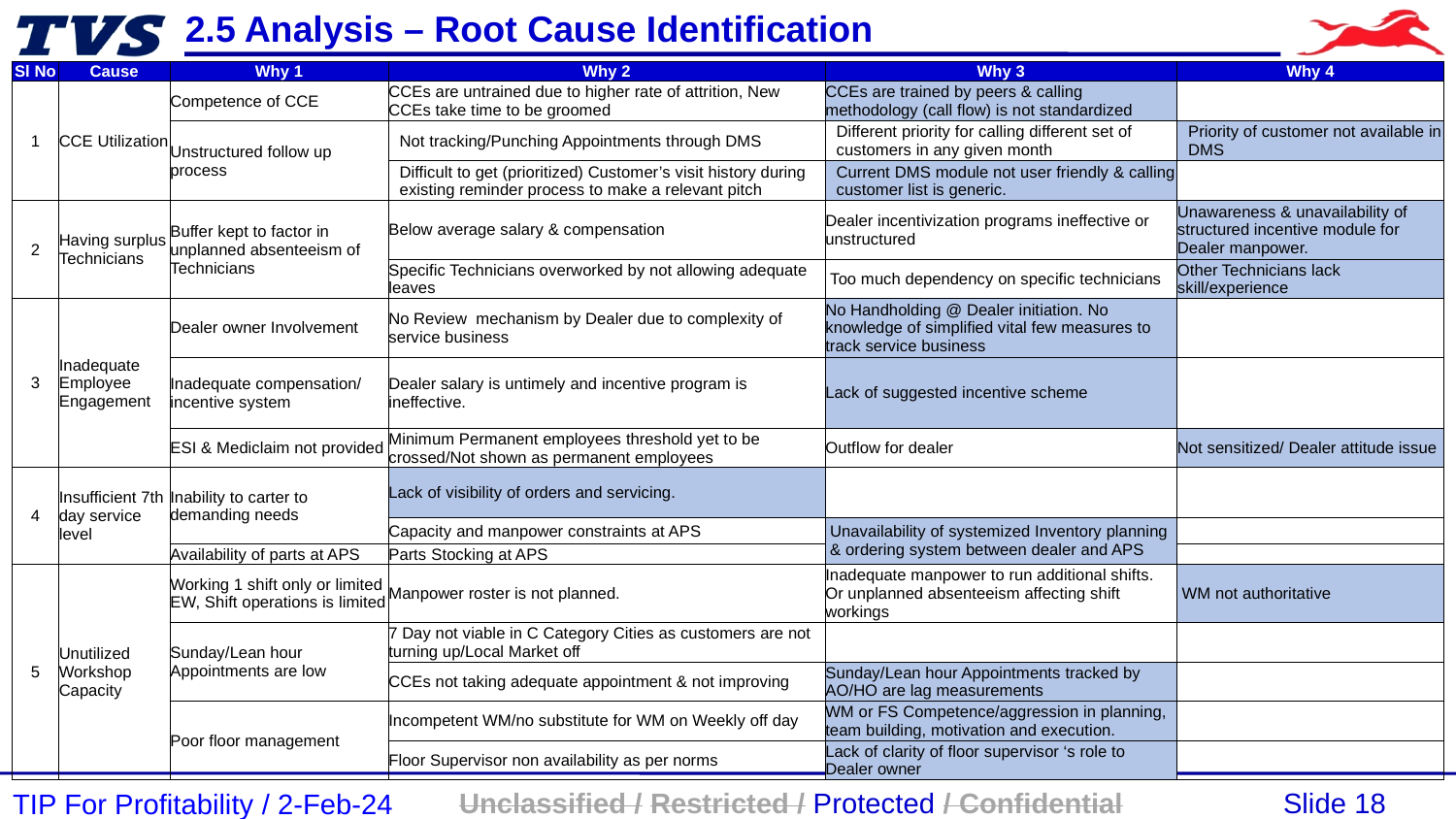

2.5 Analysis – Root Cause Identification
| Sl No | Cause | Why 1 | Why 2 | Why 3 | Why 4 |
| --- | --- | --- | --- | --- | --- |
| 1 | CCE Utilization | Competence of CCE | CCEs are untrained due to higher rate of attrition, New CCEs take time to be groomed | CCEs are trained by peers & calling methodology (call flow) is not standardized |  |
|  |  | Unstructured follow up process | Not tracking/Punching Appointments through DMS | Different priority for calling different set of customers in any given month | Priority of customer not available in DMS |
|  |  |  | Difficult to get (prioritized) Customer’s visit history during existing reminder process to make a relevant pitch | Current DMS module not user friendly & calling customer list is generic. |  |
| 2 | Having surplus Technicians | Buffer kept to factor in unplanned absenteeism of Technicians | Below average salary & compensation | Dealer incentivization programs ineffective or unstructured | Unawareness & unavailability of structured incentive module for Dealer manpower. |
|  |  |  | Specific Technicians overworked by not allowing adequate leaves | Too much dependency on specific technicians | Other Technicians lack skill/experience |
| 3 | Inadequate Employee Engagement | Dealer owner Involvement | No Review mechanism by Dealer due to complexity of service business | No Handholding @ Dealer initiation. No knowledge of simplified vital few measures to track service business |  |
|  |  | Inadequate compensation/ incentive system | Dealer salary is untimely and incentive program is ineffective. | Lack of suggested incentive scheme |  |
|  |  | ESI & Mediclaim not provided | Minimum Permanent employees threshold yet to be crossed/Not shown as permanent employees | Outflow for dealer | Not sensitized/ Dealer attitude issue |
| 4 | Insufficient 7th day service level | Inability to carter to demanding needs | Lack of visibility of orders and servicing. |  |  |
|  |  |  | Capacity and manpower constraints at APS | Unavailability of systemized Inventory planning  & ordering system between dealer and APS |  |
|  |  | Availability of parts at APS | Parts Stocking at APS |  |  |
| 5 | Unutilized Workshop Capacity | Working 1 shift only or limited EW, Shift operations is limited​ | Manpower roster is not planned. ​ | Inadequate manpower to run additional shifts. Or unplanned absenteeism affecting shift workings | WM not authoritative |
|  |  | Sunday/Lean hour Appointments are low​ | 7 Day not viable in C Category Cities as customers are not turning up/Local Market off​ | ​ |  |
|  |  |  | CCEs not taking adequate appointment & not improving​ | Sunday/Lean hour Appointments tracked by AO/HO are lag measurements ​ |  |
|  |  | Poor floor management | Incompetent WM/no substitute for WM on Weekly off day | WM or FS Competence/aggression in planning, team building, motivation and execution.​ |  |
|  |  |  | Floor Supervisor non availability as per norms | Lack of clarity of floor supervisor ‘s role to Dealer owner |  |